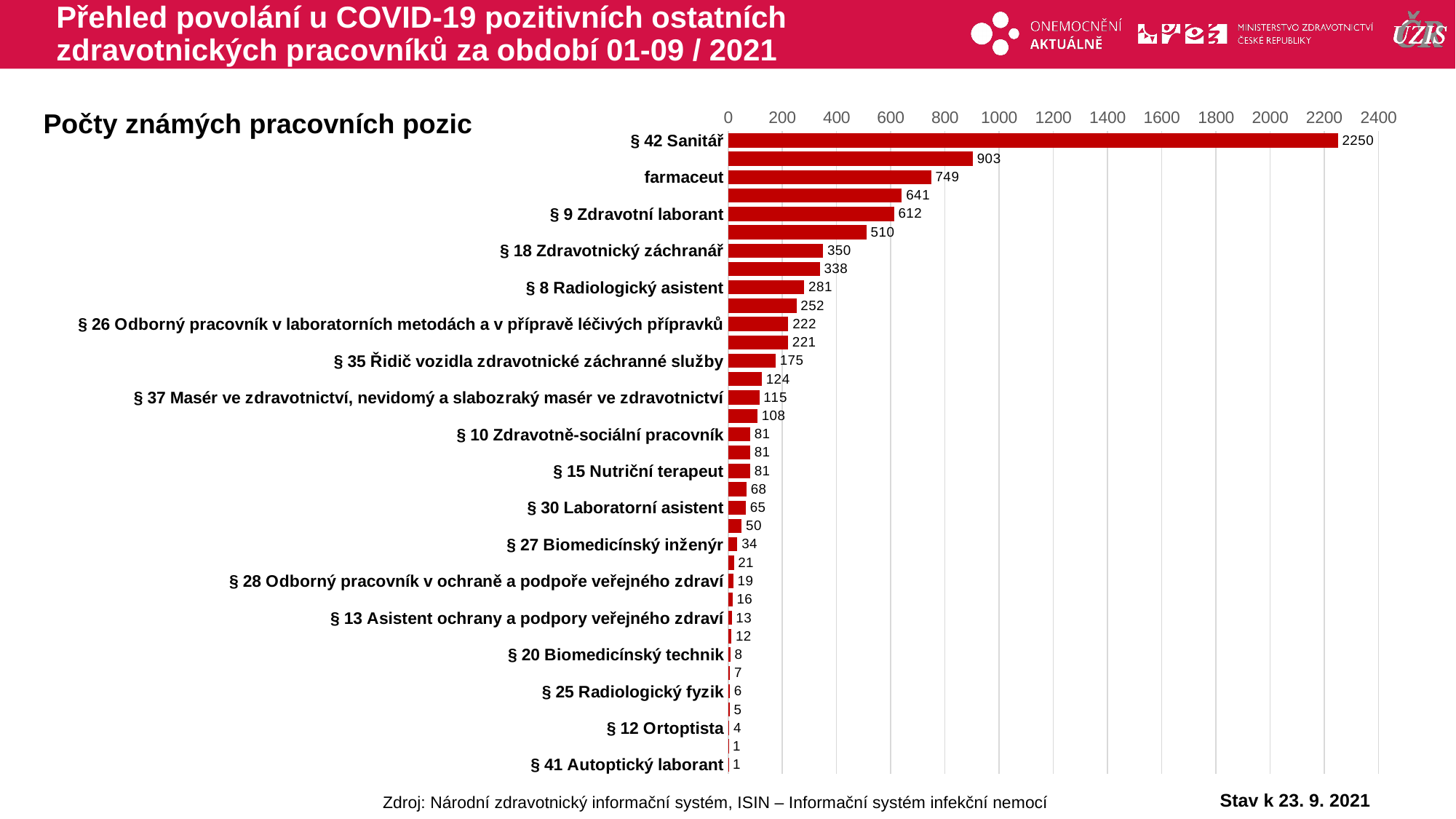

# Přehled povolání u COVID-19 pozitivních ostatních zdravotnických pracovníků za období 01-09 / 2021

### Chart

| Category | ostatní ZP |
|---|---|
| § 42 Sanitář | 2250.0 |
| § 24 Fyzioterapeut | 903.0 |
| farmaceut | 749.0 |
| § 19 Farmaceutický asistent | 641.0 |
| § 9 Zdravotní laborant | 612.0 |
| § 36 Ošetřovatel | 510.0 |
| § 18 Zdravotnický záchranář | 350.0 |
| § 39 Zubní instrumentářka | 338.0 |
| § 8 Radiologický asistent | 281.0 |
| § 16 Zubní technik | 252.0 |
| § 26 Odborný pracovník v laboratorních metodách a v přípravě léčivých přípravků | 222.0 |
| § 40 Řidič zdravotnické dopravní služby | 221.0 |
| § 35 Řidič vozidla zdravotnické záchranné služby | 175.0 |
| § 17 Dentální hygienistka | 124.0 |
| § 37 Masér ve zdravotnictví, nevidomý a slabozraký masér ve zdravotnictví | 115.0 |
| § 22 Psycholog ve zdravotnictví | 108.0 |
| § 10 Zdravotně-sociální pracovník | 81.0 |
| § 11 Optometrista | 81.0 |
| § 15 Nutriční terapeut | 81.0 |
| § 7 Ergoterapeut | 68.0 |
| § 30 Laboratorní asistent | 65.0 |
| § 23 Logoped ve zdravotnictví | 50.0 |
| § 27 Biomedicínský inženýr | 34.0 |
| § 33 Asistent zubního technika | 21.0 |
| § 28 Odborný pracovník v ochraně a podpoře veřejného zdraví | 19.0 |
| § 21a Adiktolog | 16.0 |
| § 13 Asistent ochrany a podpory veřejného zdraví | 13.0 |
| § 14 Ortotik-protetik | 12.0 |
| § 20 Biomedicínský technik | 8.0 |
| § 31 Ortoticko-protetický technik | 7.0 |
| § 25 Radiologický fyzik | 6.0 |
| § 32 Nutriční asistent | 5.0 |
| § 12 Ortoptista | 4.0 |
| § 21 Radiologický technik | 1.0 |
| § 41 Autoptický laborant | 1.0 |
Počty známých pracovních pozic
Stav k 23. 9. 2021
Zdroj: Národní zdravotnický informační systém, ISIN – Informační systém infekční nemocí